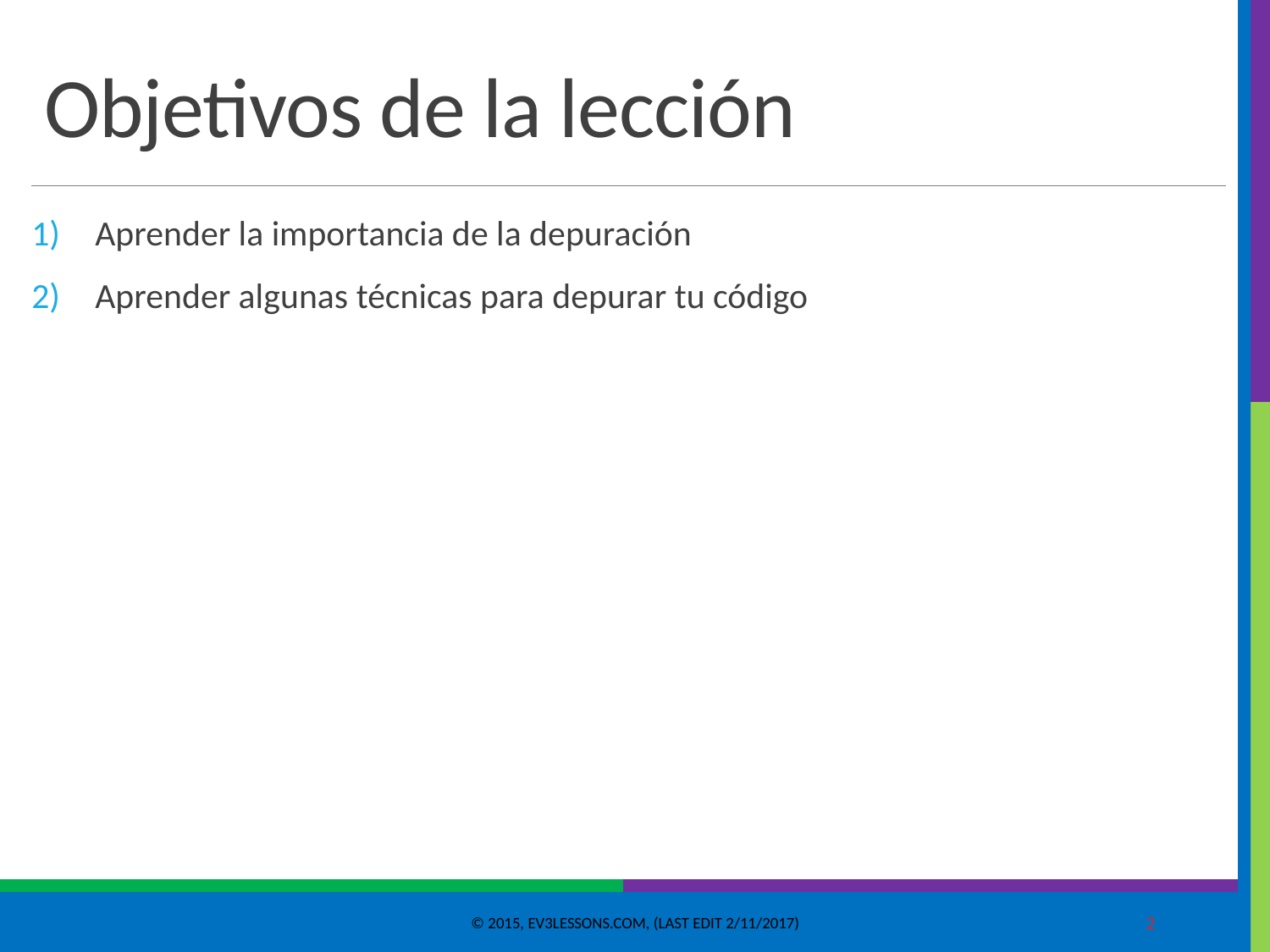

# Objetivos de la lección
Aprender la importancia de la depuración
Aprender algunas técnicas para depurar tu código
© 2015, EV3Lessons.com, (last edit 2/11/2017)
2